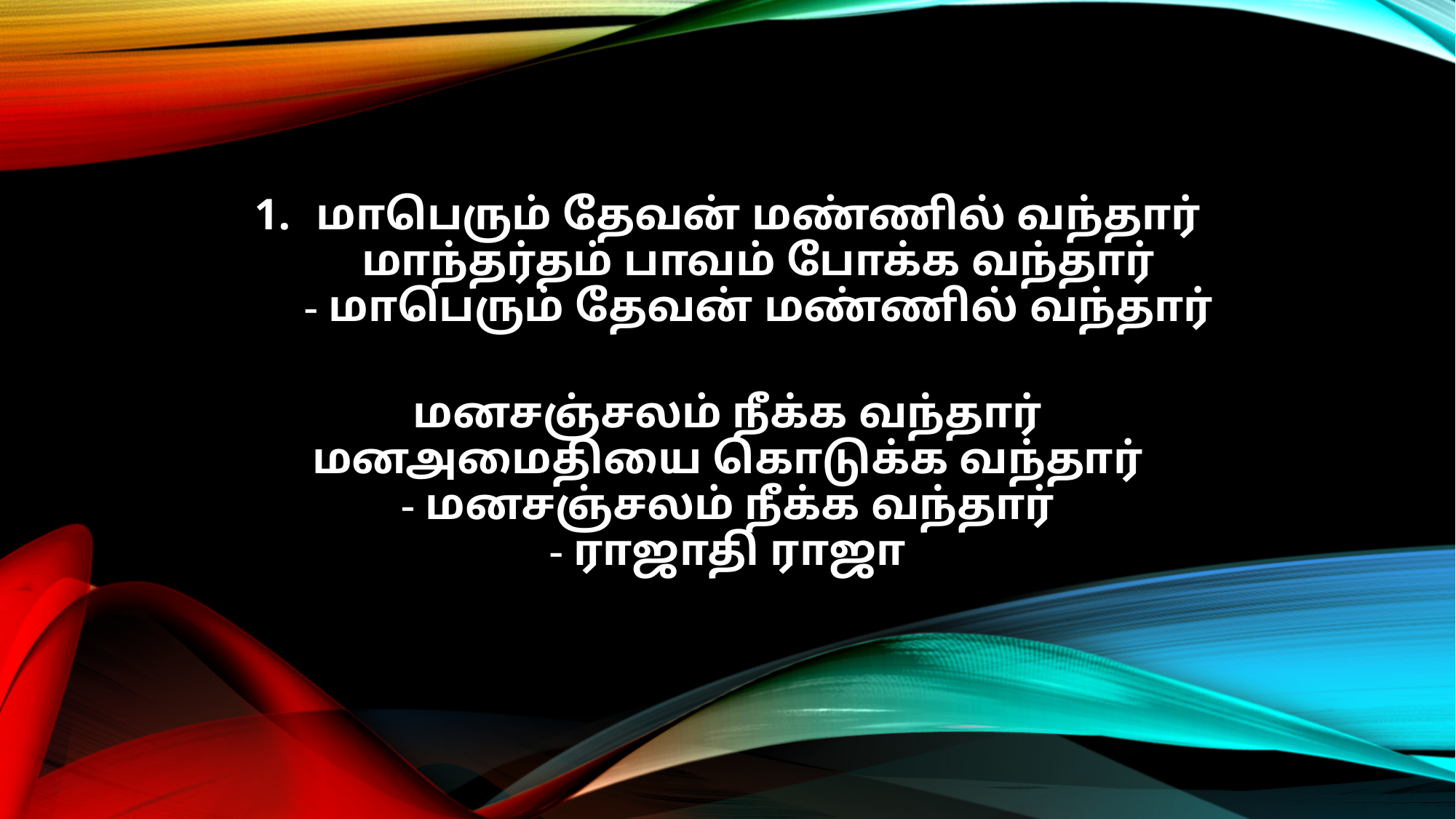

மாபெரும் தேவன் மண்ணில் வந்தார்
மாந்தர்தம் பாவம் போக்க வந்தார்
- மாபெரும் தேவன் மண்ணில் வந்தார்
மனசஞ்சலம் நீக்க வந்தார்
மனஅமைதியை கொடுக்க வந்தார்
- மனசஞ்சலம் நீக்க வந்தார்
- ராஜாதி ராஜா